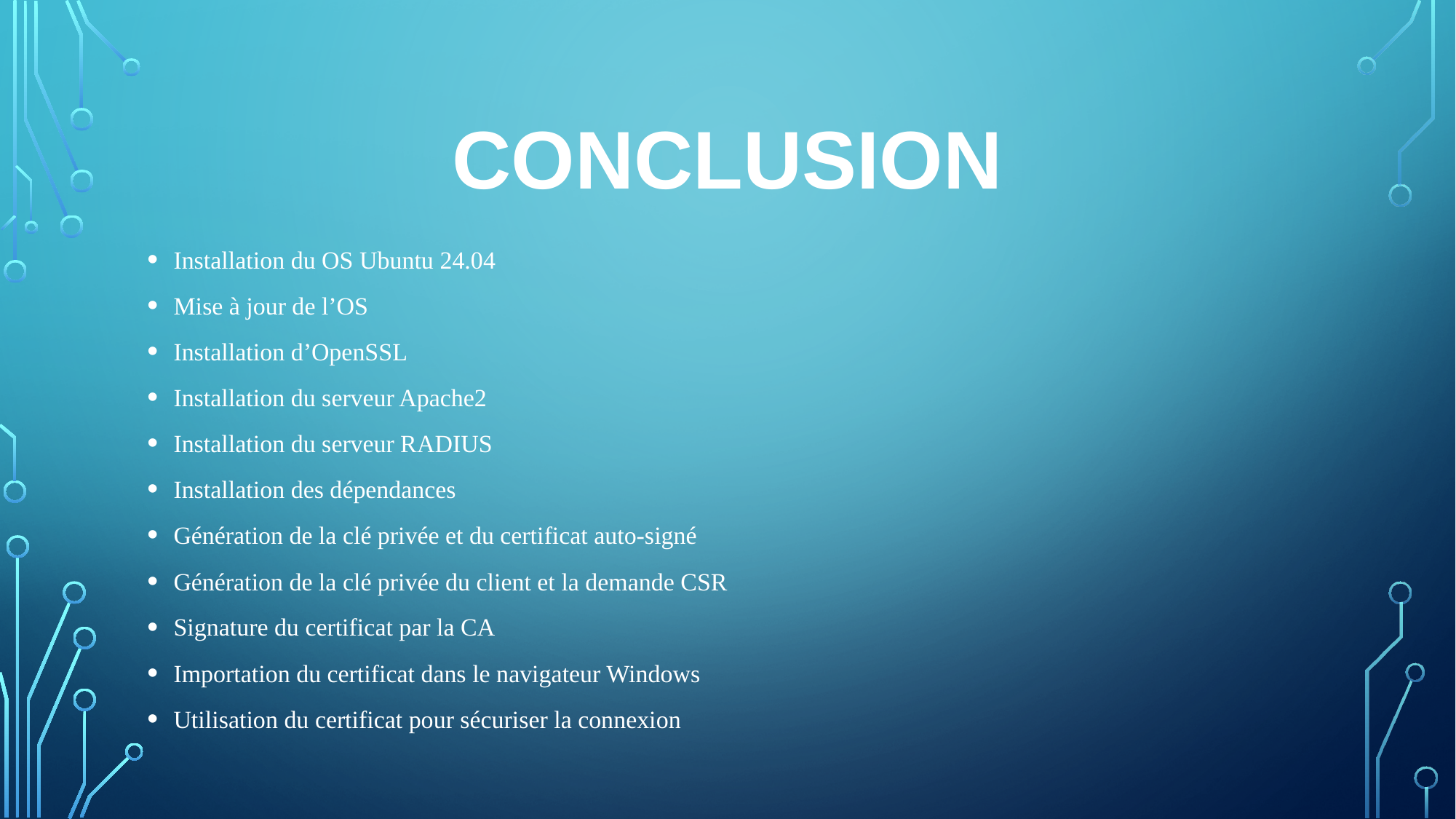

# Conclusion
Installation du OS Ubuntu 24.04
Mise à jour de l’OS
Installation d’OpenSSL
Installation du serveur Apache2
Installation du serveur RADIUS
Installation des dépendances
Génération de la clé privée et du certificat auto-signé
Génération de la clé privée du client et la demande CSR
Signature du certificat par la CA
Importation du certificat dans le navigateur Windows
Utilisation du certificat pour sécuriser la connexion